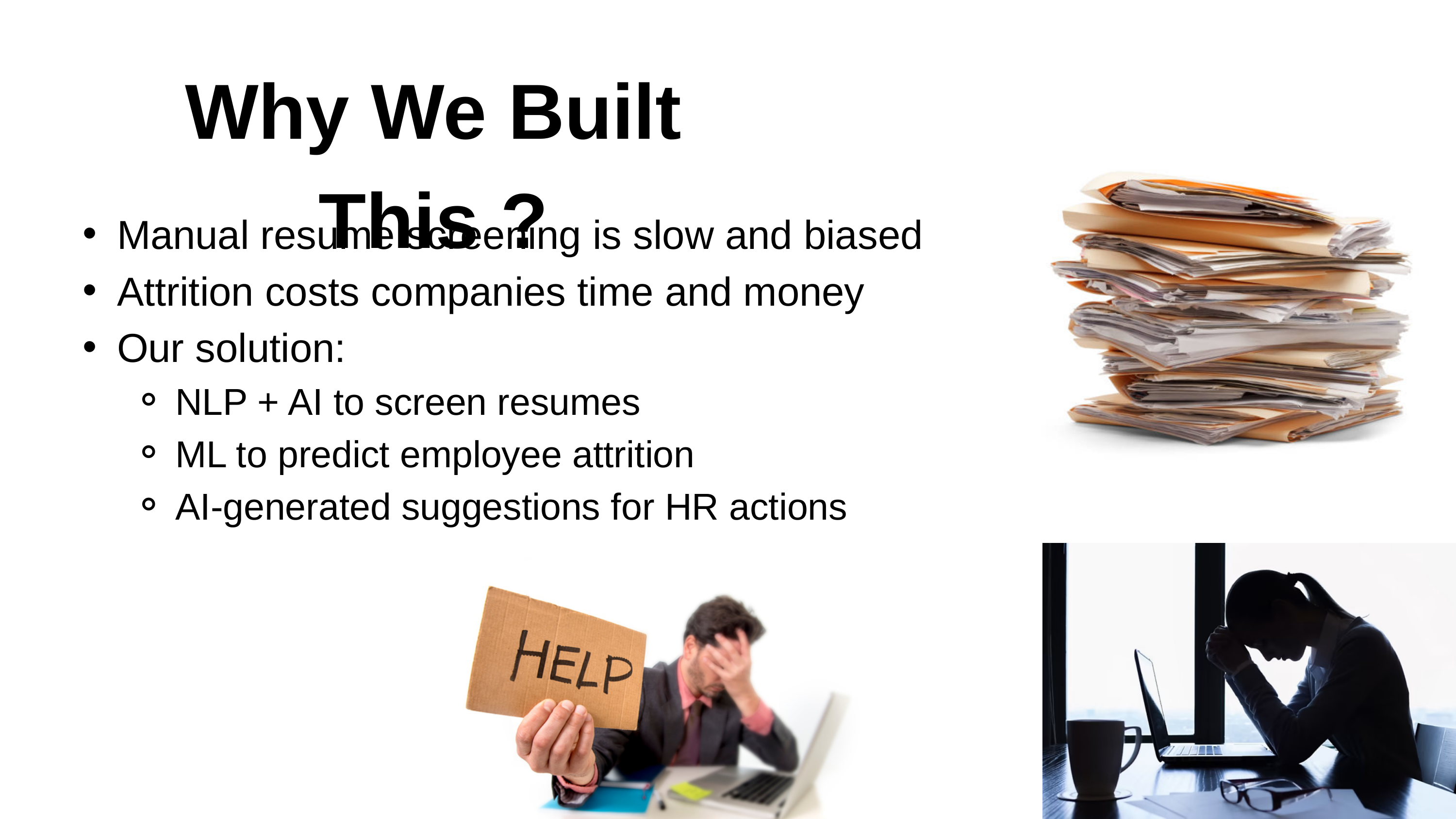

Why We Built This ?

Manual resume screening is slow and biased
Attrition costs companies time and money
Our solution:
NLP + AI to screen resumes
ML to predict employee attrition
AI-generated suggestions for HR actions